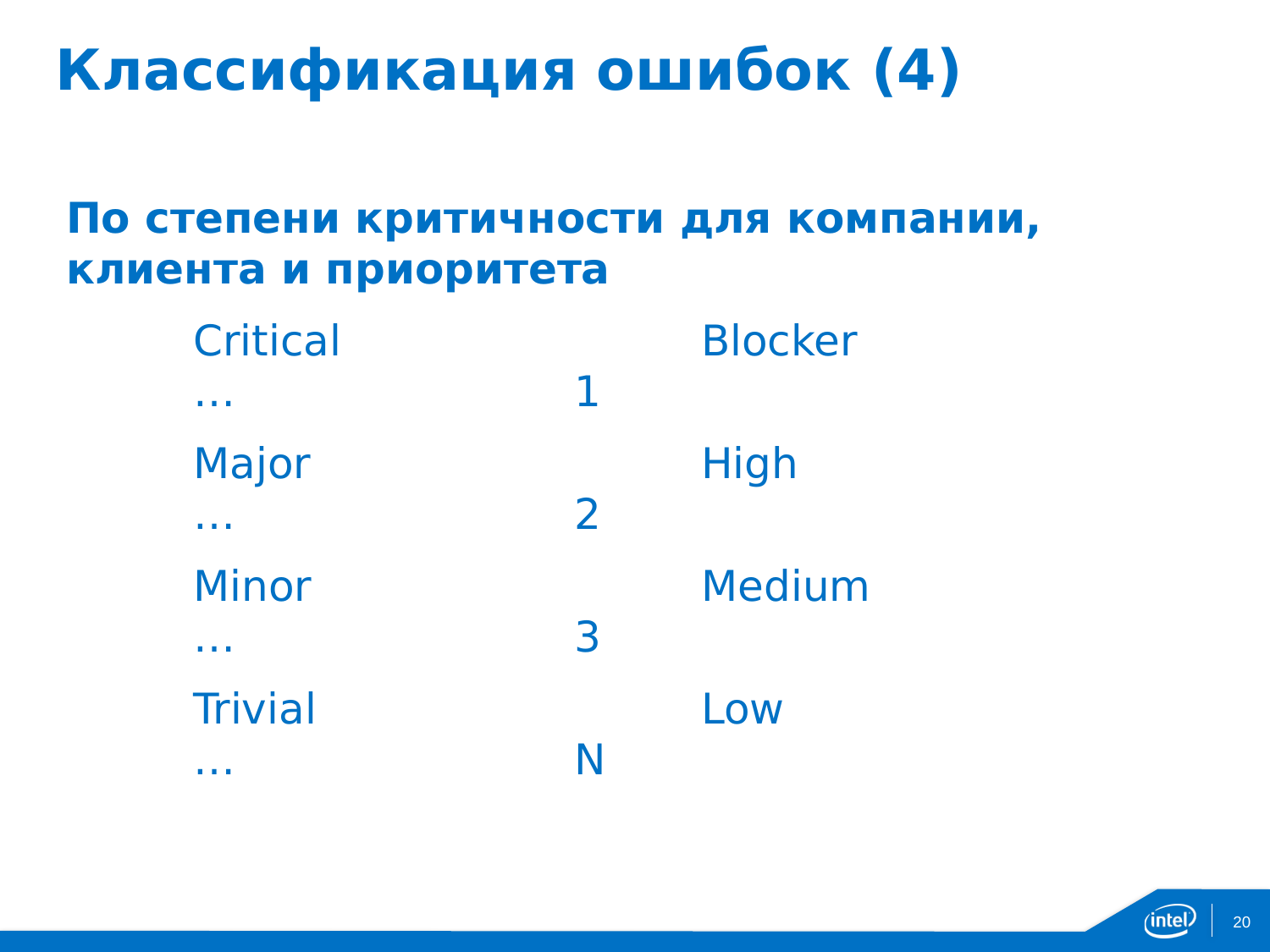

# Классификация ошибок (4)

По степени критичности для компании, клиента и приоритета
	Critical			Blocker				…			1
	Major				High					…			2
	Minor				Medium				…			3
	Trivial				Low					…			N
20